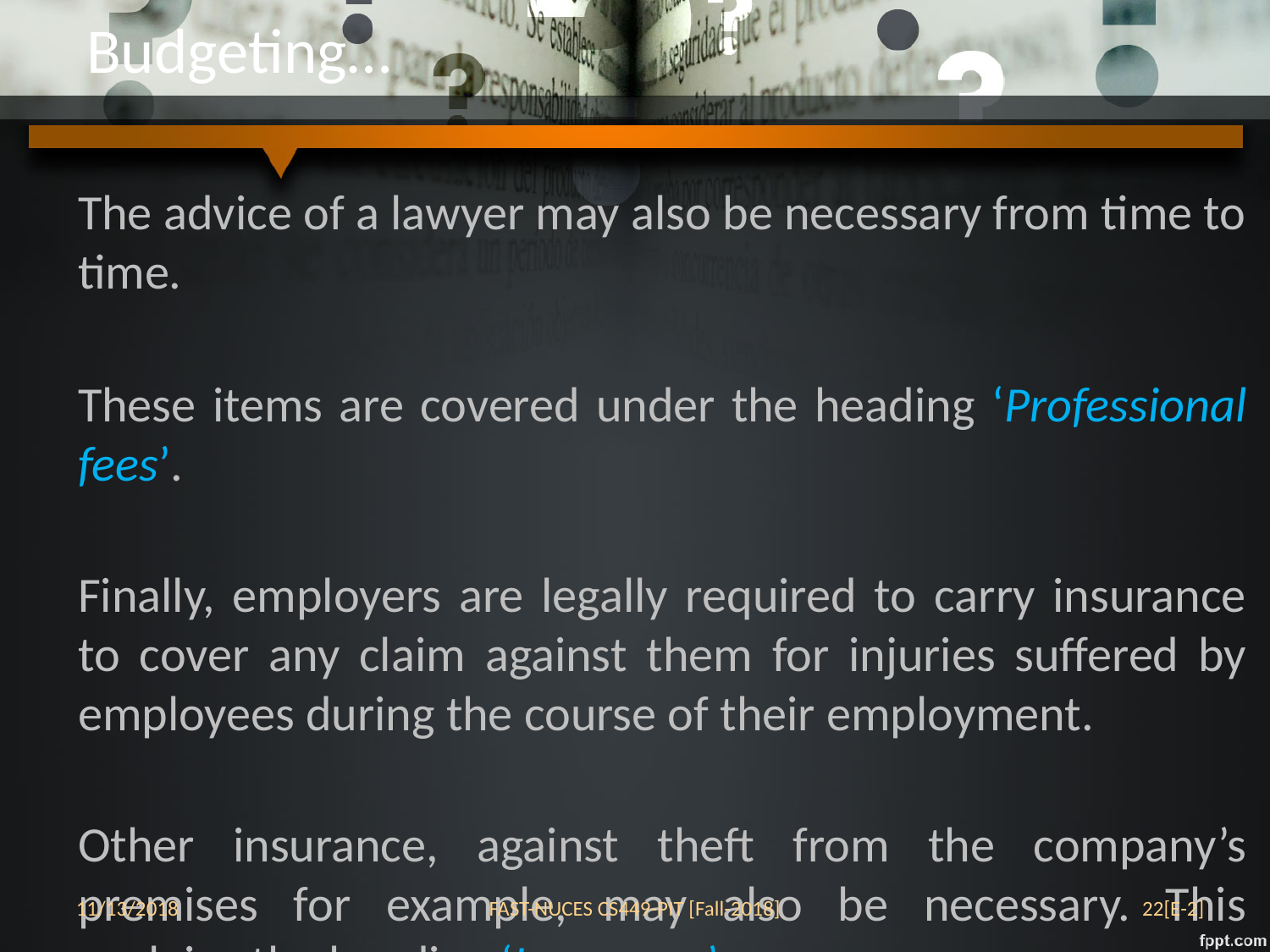

Budgeting…
The advice of a lawyer may also be necessary from time to time.

These items are covered under the heading ‘Professional fees’.

Finally, employers are legally required to carry insurance to cover any claim against them for injuries suffered by employees during the course of their employment.

Other insurance, against theft from the company’s premises for example, may also be necessary. This explains the heading ‘Insurance’.
11/13/2018
FAST-NUCES CS449-PIT [Fall-2018]
22[E-2]